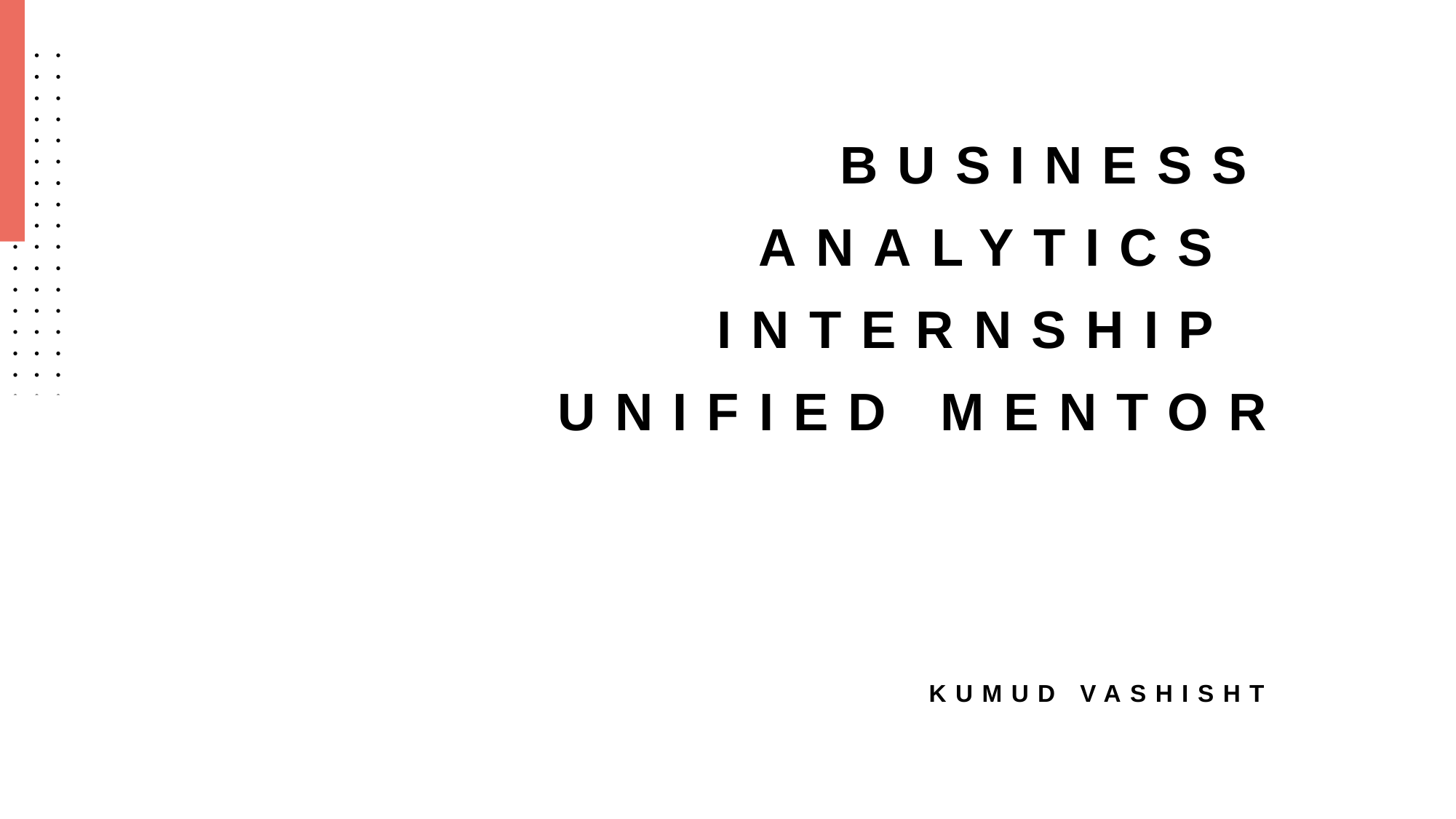

# Business Analytics  Internship Unified Mentor
Kumud Vashisht